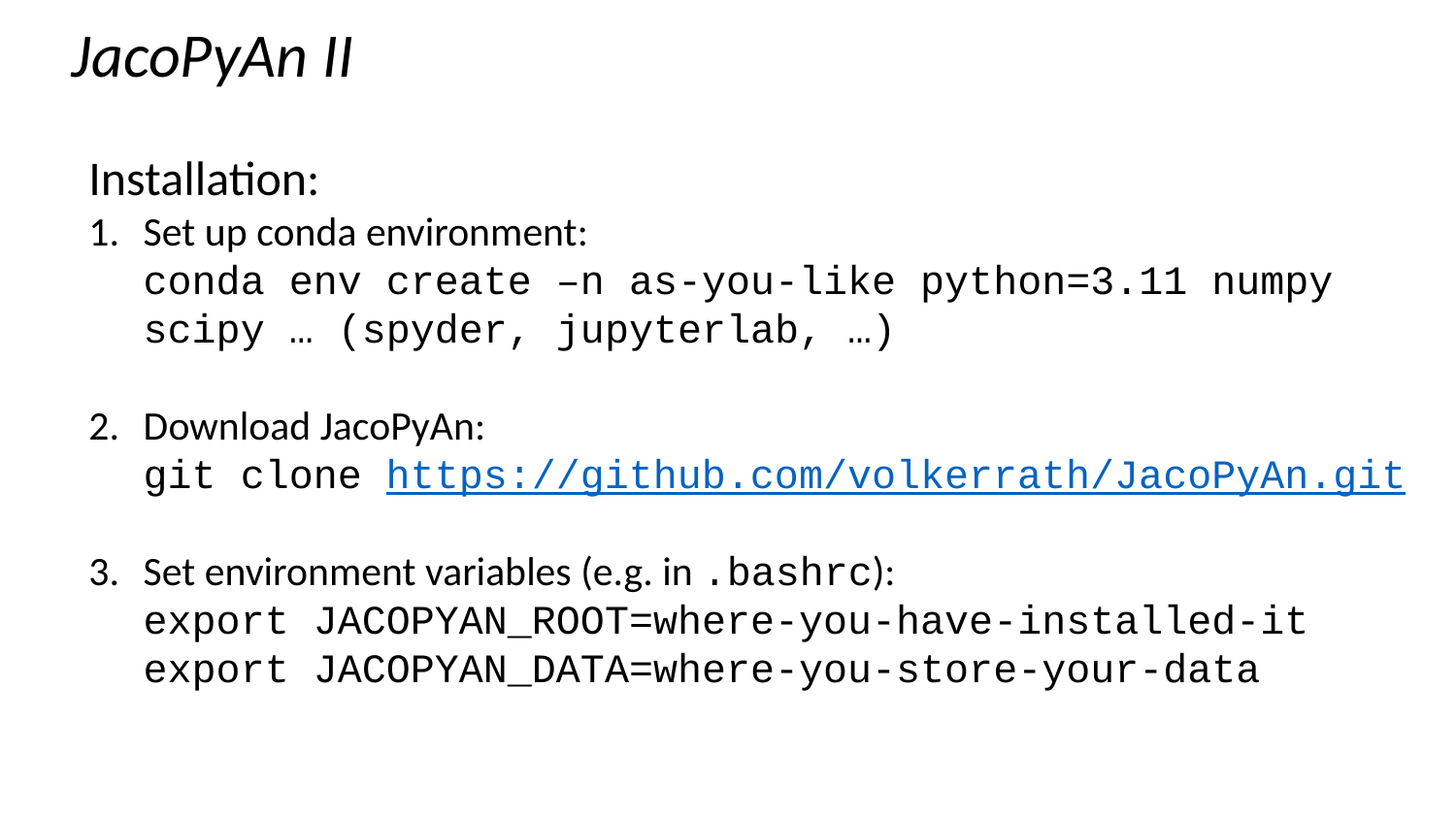

JacoPyAn II
Installation:
Set up conda environment:
conda env create –n as-you-like python=3.11 numpy scipy … (spyder, jupyterlab, …)
Download JacoPyAn:
git clone https://github.com/volkerrath/JacoPyAn.git
Set environment variables (e.g. in .bashrc):
export JACOPYAN_ROOT=where-you-have-installed-it
export JACOPYAN_DATA=where-you-store-your-data